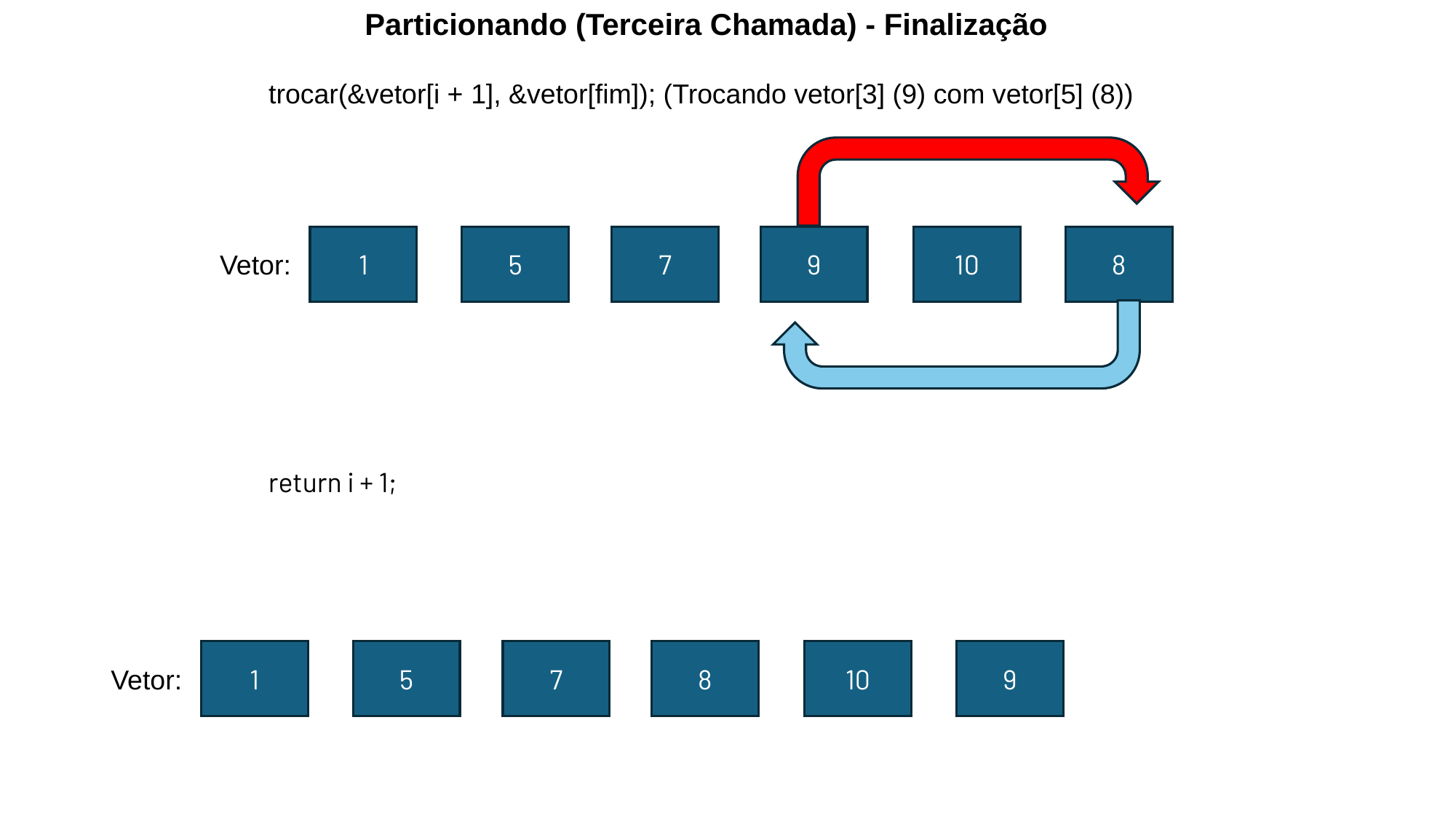

Particionando (Terceira Chamada) - Finalização​
trocar(&vetor[i + 1], &vetor[fim]); (Trocando vetor[3] (9) com vetor[5] (8))

7
9
8
1
5
10
Vetor:

return i + 1;
7
8
9
1
5
10
Vetor: